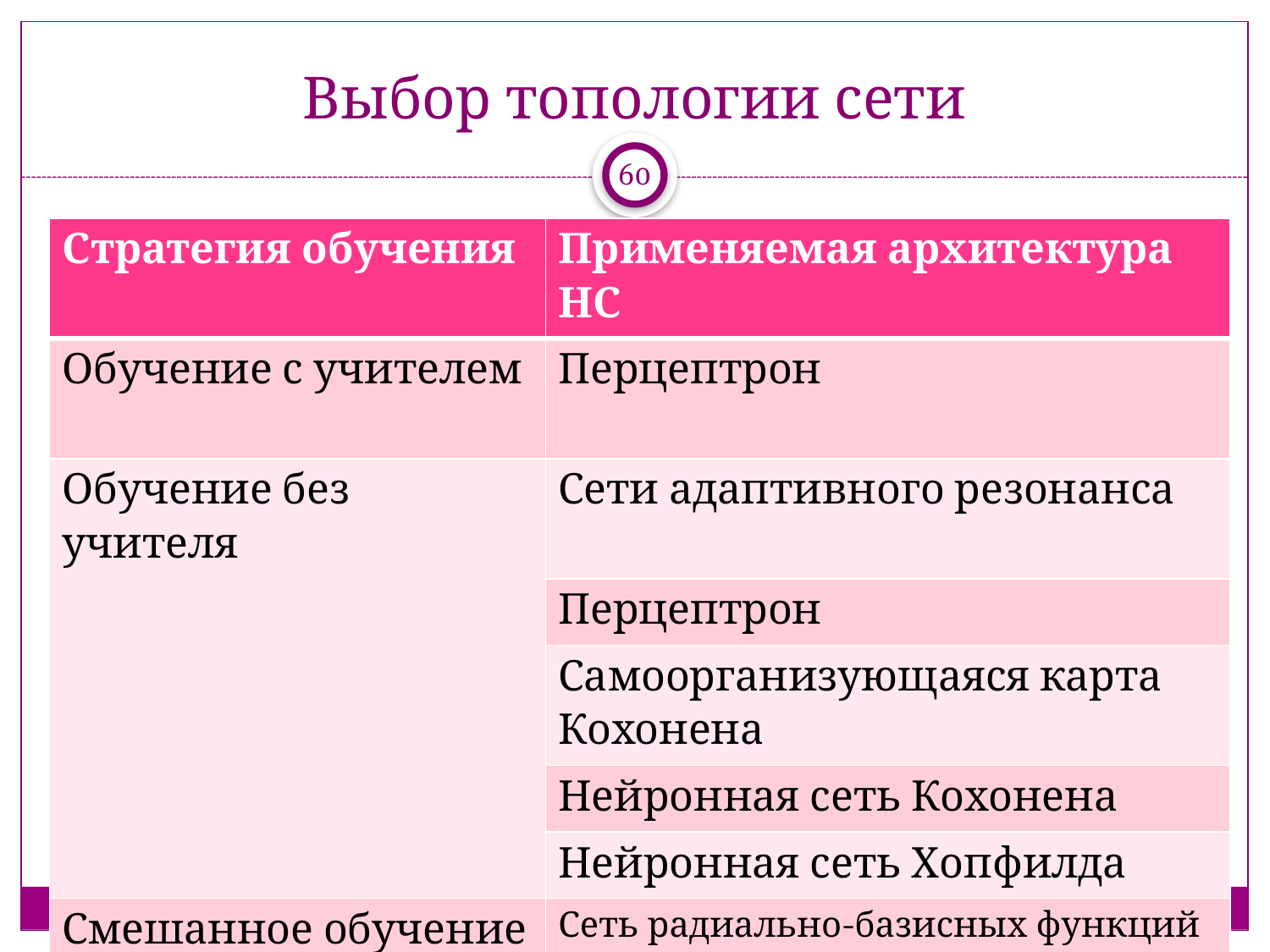

# Выбор топологии сети
60
| Стратегия обучения | Применяемая архитектура НС |
| --- | --- |
| Обучение с учителем | Перцептрон |
| Обучение без учителя | Сети адаптивного резонанса |
|  | Перцептрон |
|  | Самоорганизующаяся карта Кохонена |
|  | Нейронная сеть Кохонена |
|  | Нейронная сеть Хопфилда |
| Смешанное обучение | Сеть радиально-базисных функций |